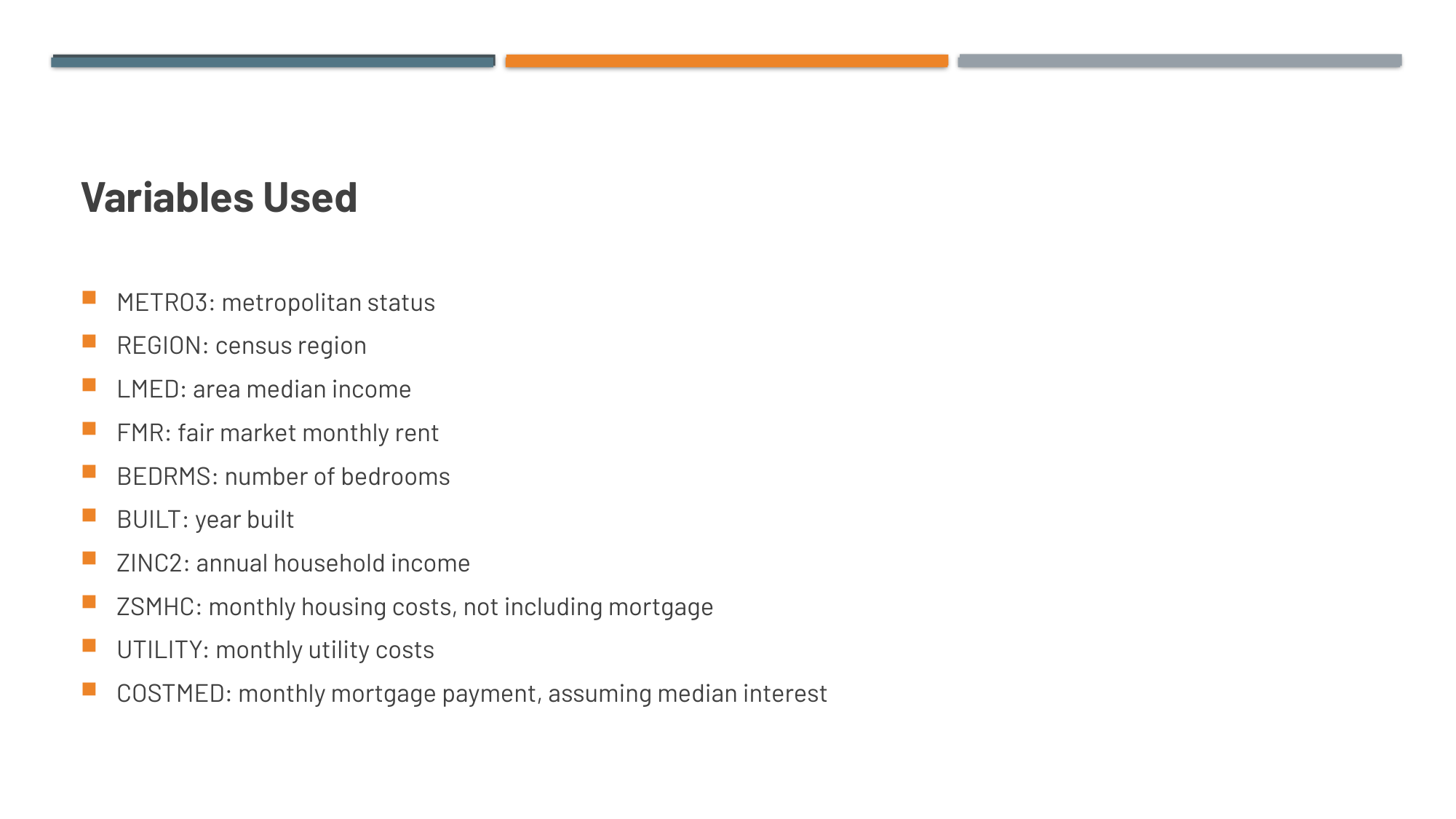

# Variables Used
METRO3: metropolitan status
REGION: census region
LMED: area median income
FMR: fair market monthly rent
BEDRMS: number of bedrooms
BUILT: year built
ZINC2: annual household income
ZSMHC: monthly housing costs, not including mortgage
UTILITY: monthly utility costs
COSTMED: monthly mortgage payment, assuming median interest